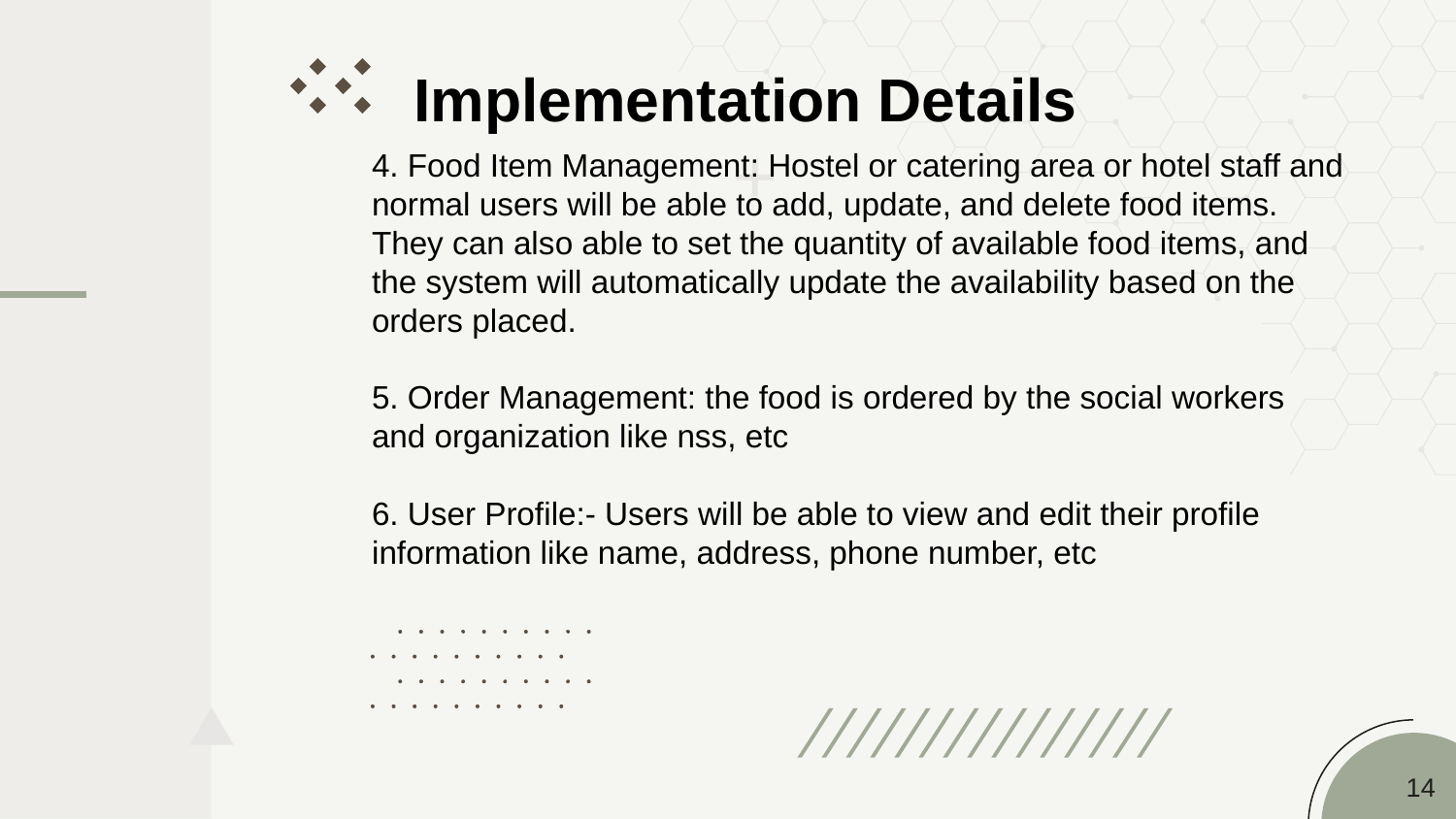

Implementation Details

4. Food Item Management: Hostel or catering area or hotel staff and normal users will be able to add, update, and delete food items. They can also able to set the quantity of available food items, and the system will automatically update the availability based on the orders placed.

5. Order Management: the food is ordered by the social workers and organization like nss, etc

6. User Profile:- Users will be able to view and edit their profile information like name, address, phone number, etc

14